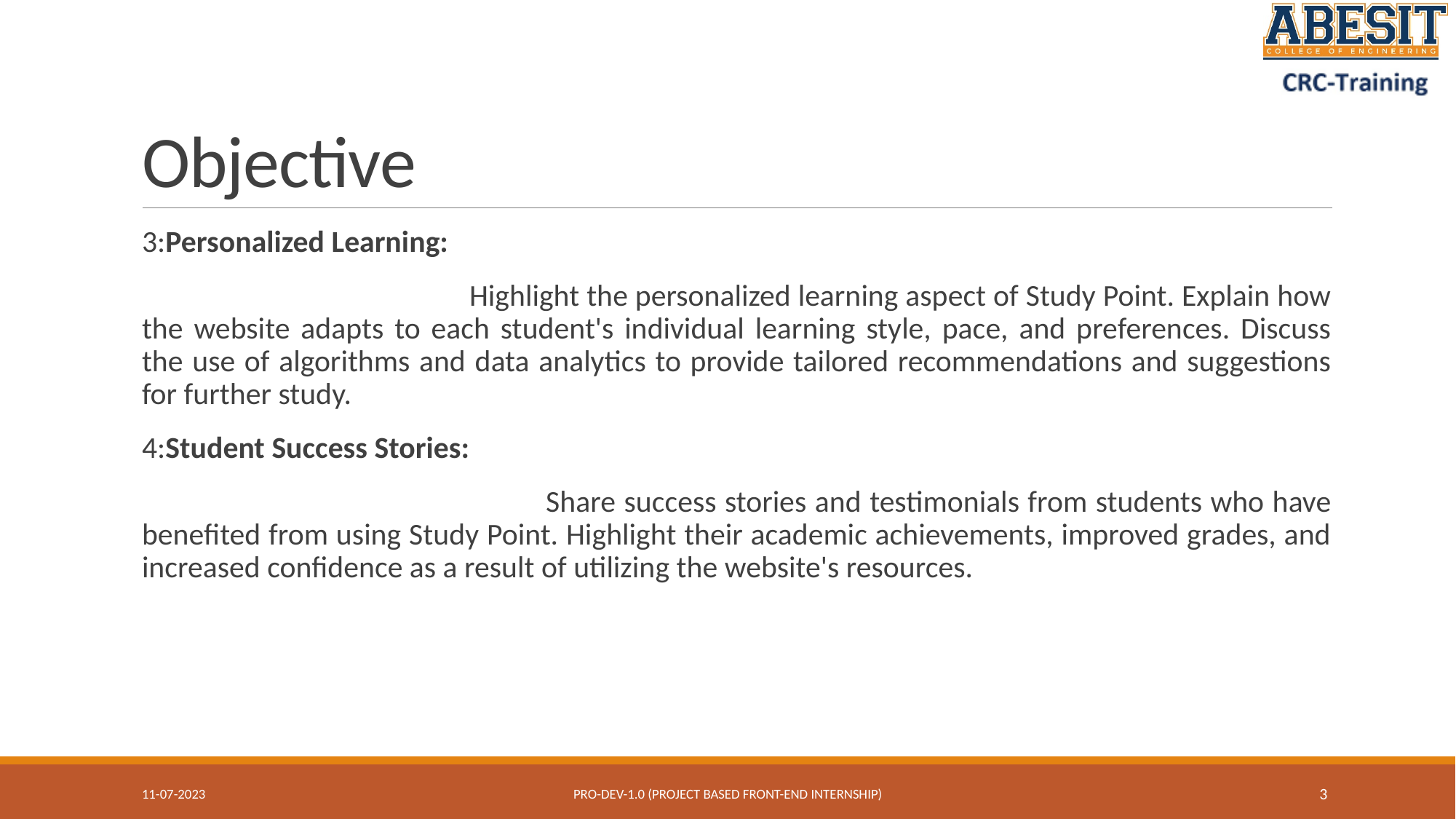

# Objective
3:Personalized Learning:
                                             Highlight the personalized learning aspect of Study Point. Explain how the website adapts to each student's individual learning style, pace, and preferences. Discuss the use of algorithms and data analytics to provide tailored recommendations and suggestions for further study.
4:Student Success Stories:
                                                Share success stories and testimonials from students who have benefited from using Study Point. Highlight their academic achievements, improved grades, and increased confidence as a result of utilizing the website's resources.
11-07-2023
Pro-Dev-1.0 (project based front-end internship)
3